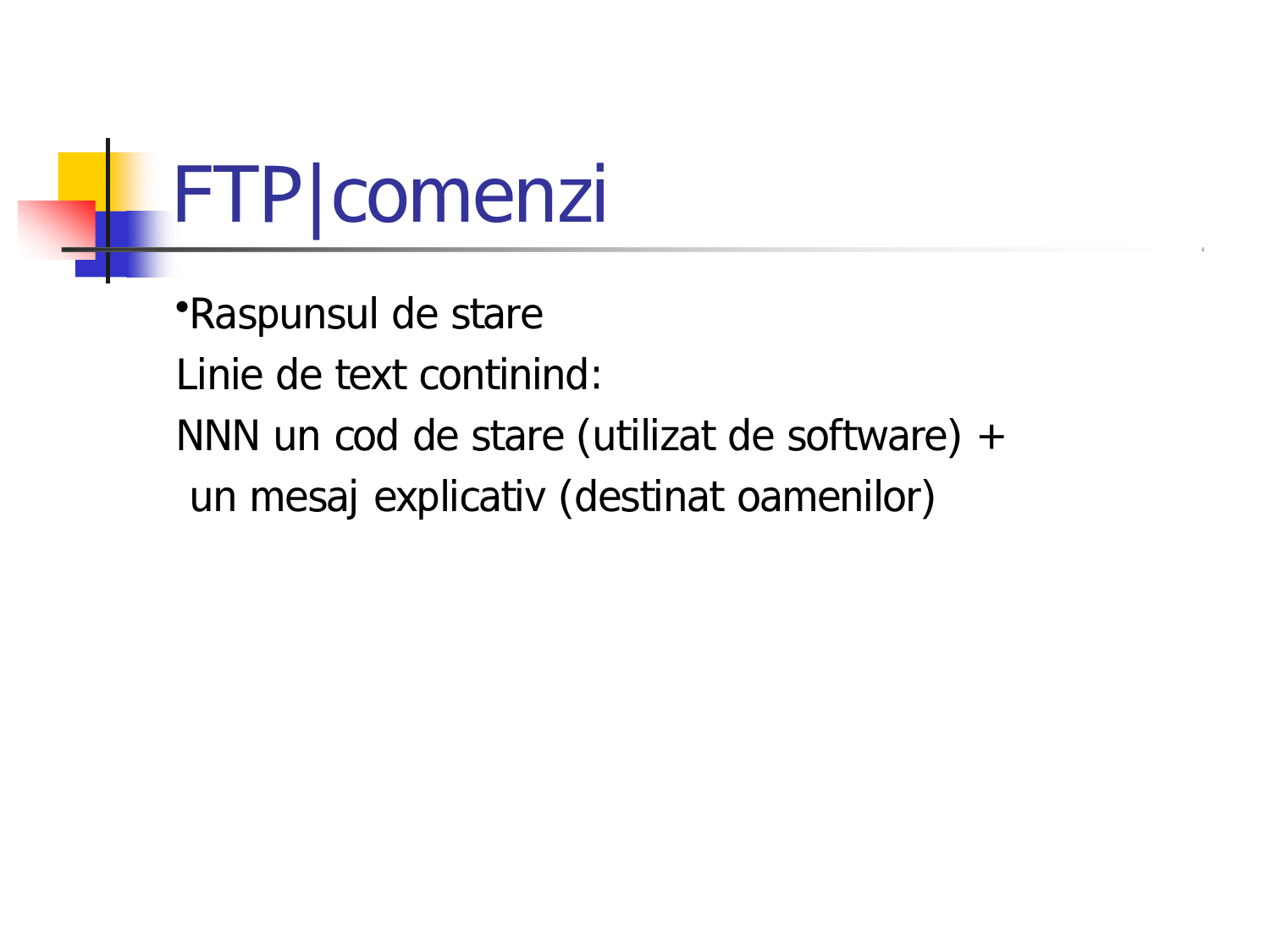

# FTP|comenzi

Raspunsul de stare  Linie de text continind:
NNN un cod de stare (utilizat de software) +  un mesaj explicativ (destinat oamenilor)